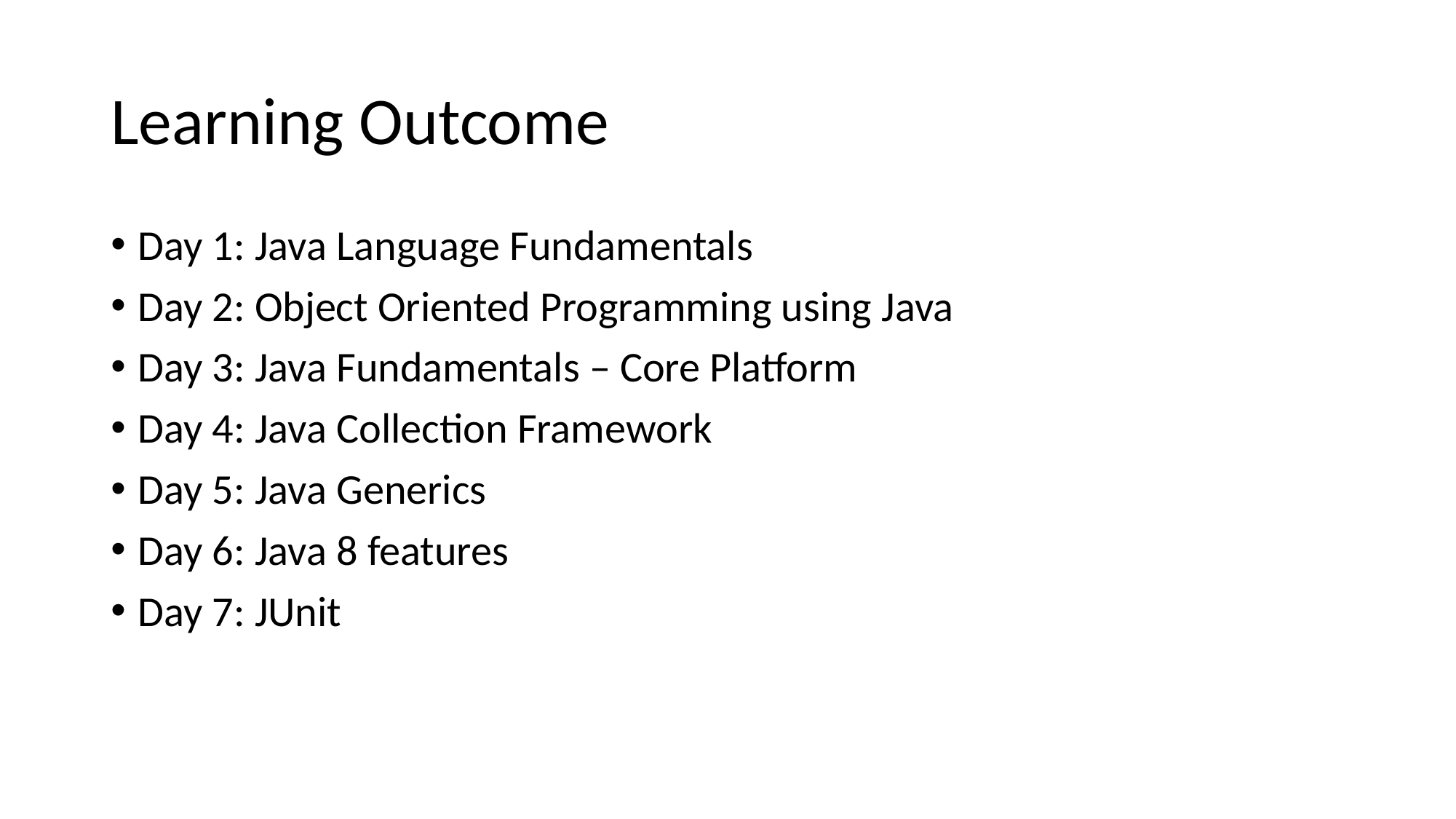

# Learning Outcome
Day 1: Java Language Fundamentals
Day 2: Object Oriented Programming using Java
Day 3: Java Fundamentals – Core Platform
Day 4: Java Collection Framework
Day 5: Java Generics
Day 6: Java 8 features
Day 7: JUnit